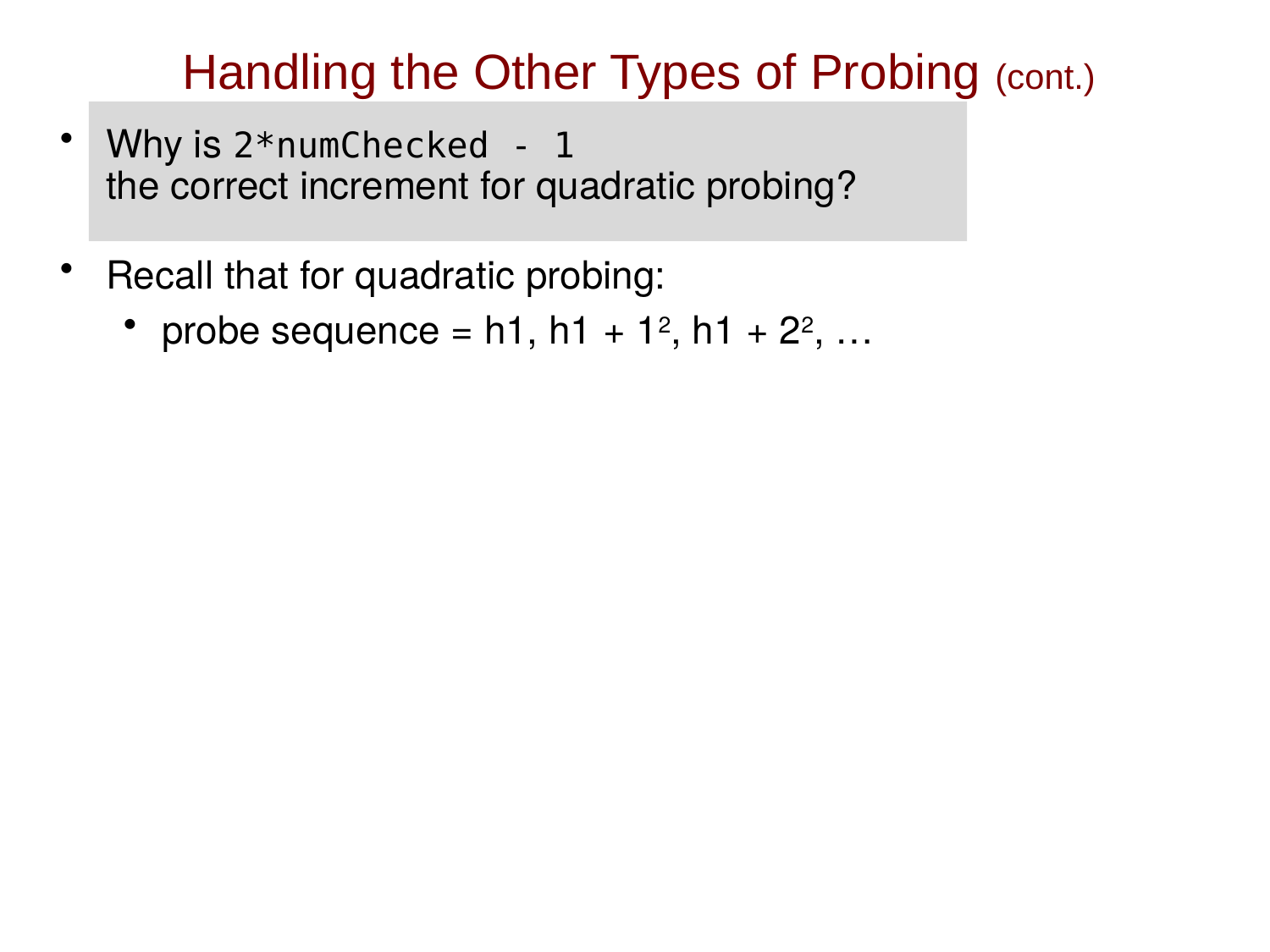

# Handling the Other Types of Probing (cont.)

Why is	2*numChecked - 1
the correct increment for quadratic probing?
Recall that for quadratic probing:
probe sequence = h1, h1 + 12, h1 + 22, …